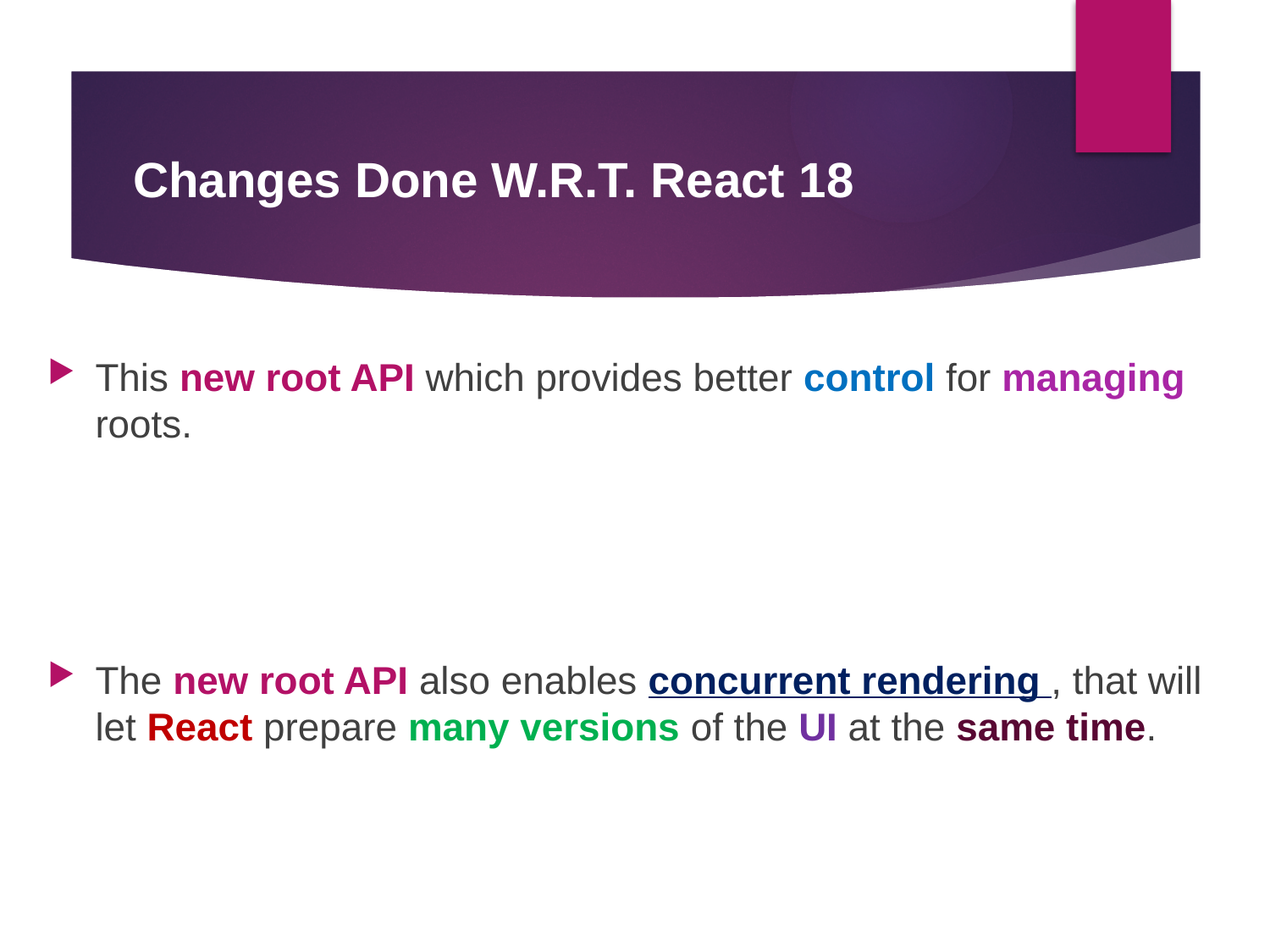

# Changes Done W.R.T. React 18
This new root API which provides better control for managing roots.

The new root API also enables concurrent rendering , that will let React prepare many versions of the UI at the same time.